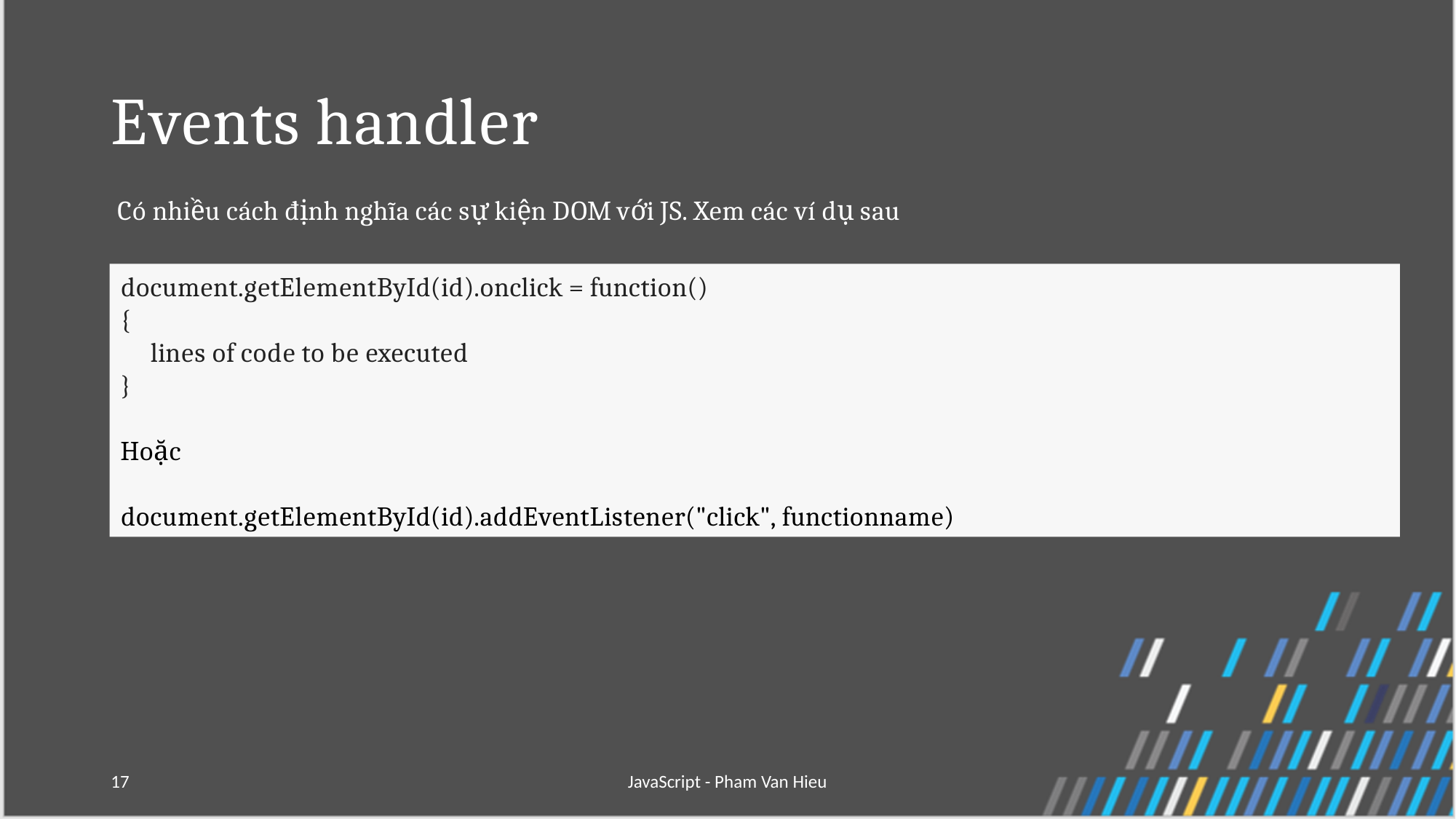

# Events handler
 Có nhiều cách định nghĩa các sự kiện DOM với JS. Xem các ví dụ sau
document.getElementById(id).onclick = function()
{
     lines of code to be executed
}

Hoặc

document.getElementById(id).addEventListener("click", functionname)
17
JavaScript - Pham Van Hieu